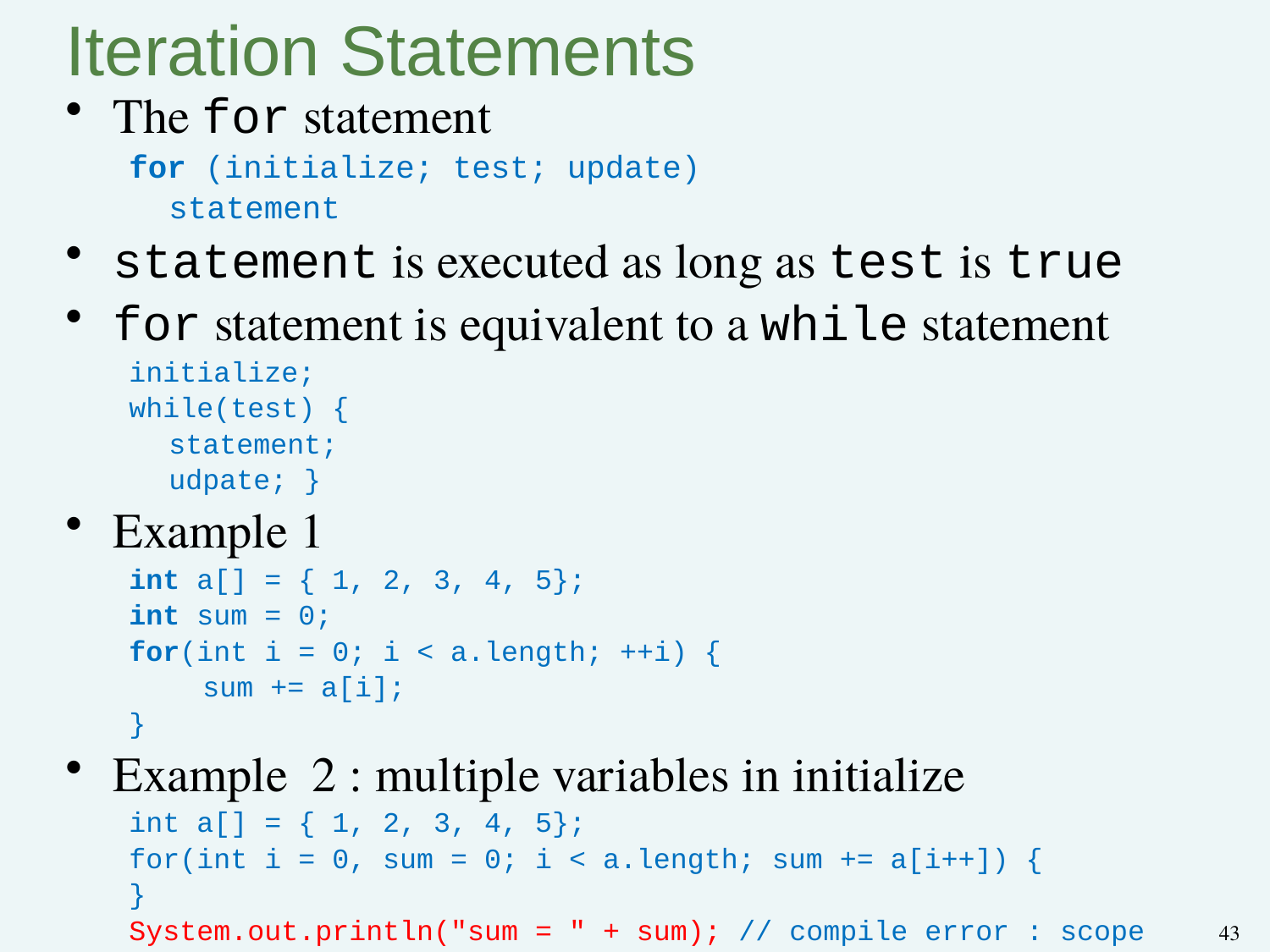

# Iteration Statements
The for statement
for (initialize; test; update)
	statement
statement is executed as long as test is true
for statement is equivalent to a while statement
initialize;
while(test) {
	statement;
	udpate; }
Example 1
int a[] = { 1, 2, 3, 4, 5};
int sum = 0;
for(int i = 0; i < a.length; ++i) {
	  sum += a[i];
}
Example  2 : multiple variables in initialize
int a[] = { 1, 2, 3, 4, 5};
for(int i = 0, sum = 0; i < a.length; sum += a[i++]) {
}
System.out.println("sum = " + sum); // compile error : scope